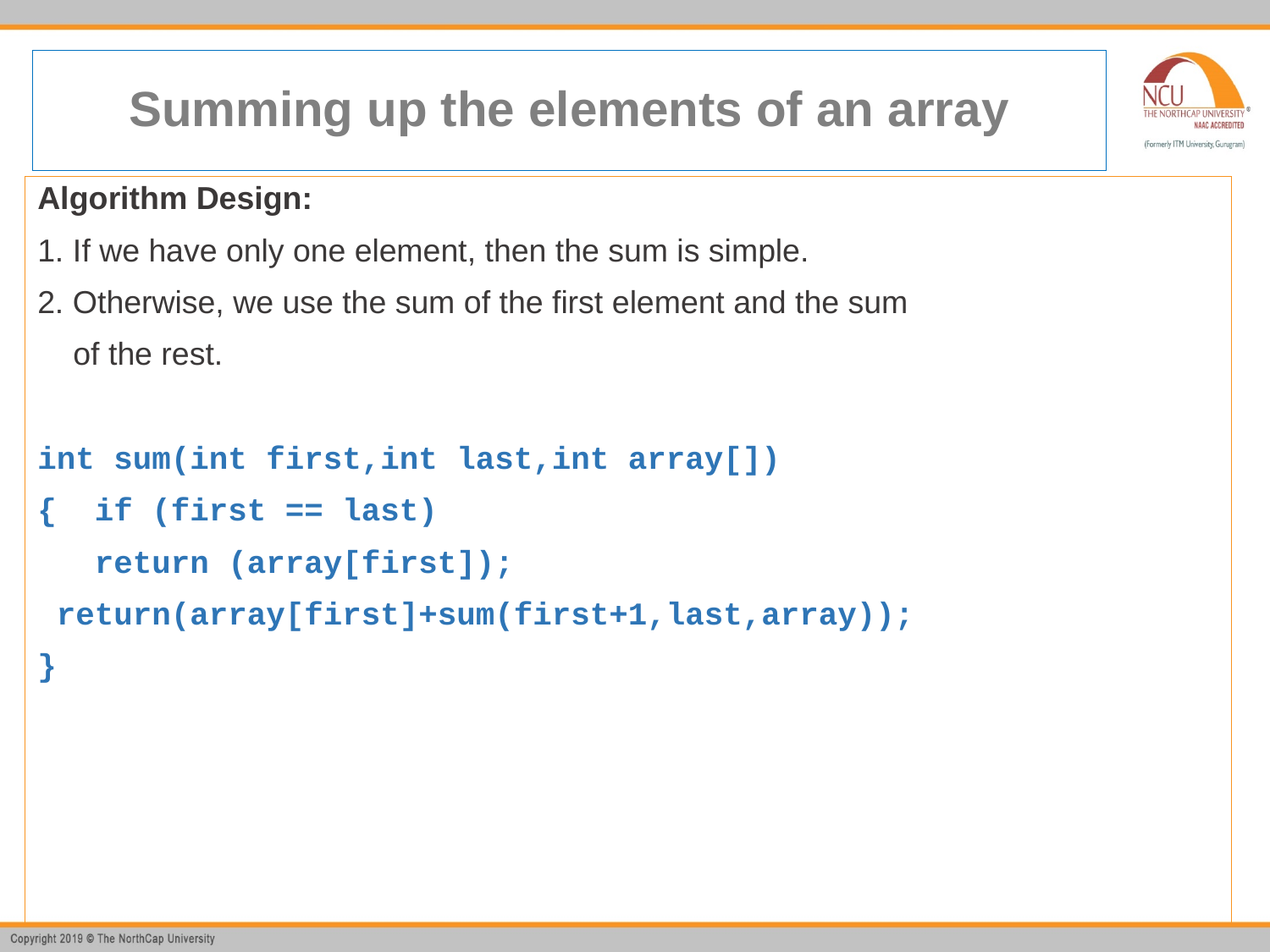

# Summing up the elements of an array
Algorithm Design:
1. If we have only one element, then the sum is simple.
2. Otherwise, we use the sum of the first element and the sum
    of the rest.

int sum(int first,int last,int array[])
{  if (first == last)
   return (array[first]);
 return(array[first]+sum(first+1,last,array));
}